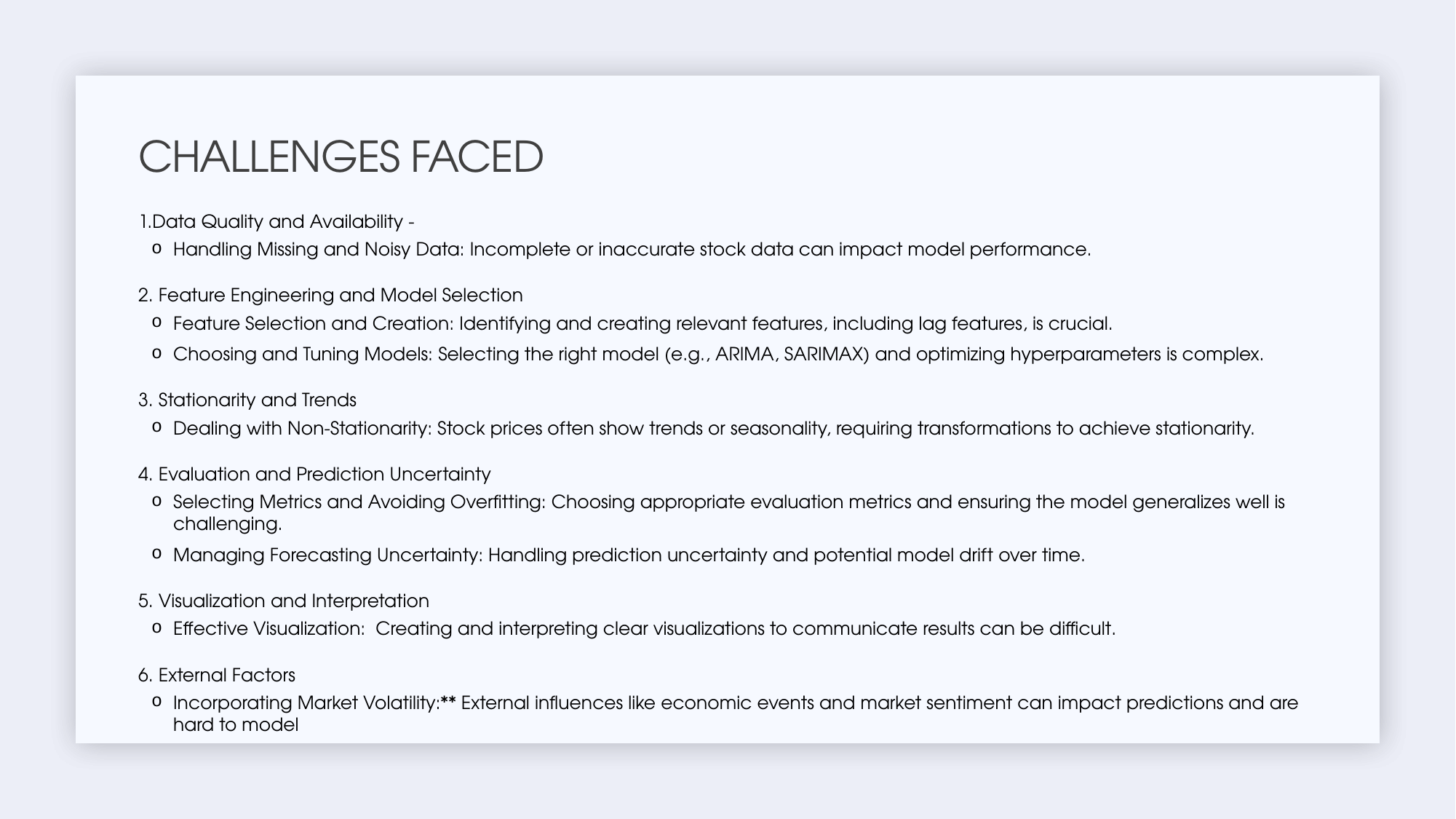

# Challenges faced
1.Data Quality and Availability -
Handling Missing and Noisy Data: Incomplete or inaccurate stock data can impact model performance.
2. Feature Engineering and Model Selection
Feature Selection and Creation: Identifying and creating relevant features, including lag features, is crucial.
Choosing and Tuning Models: Selecting the right model (e.g., ARIMA, SARIMAX) and optimizing hyperparameters is complex.
3. Stationarity and Trends
Dealing with Non-Stationarity: Stock prices often show trends or seasonality, requiring transformations to achieve stationarity.
4. Evaluation and Prediction Uncertainty
Selecting Metrics and Avoiding Overfitting: Choosing appropriate evaluation metrics and ensuring the model generalizes well is challenging.
Managing Forecasting Uncertainty: Handling prediction uncertainty and potential model drift over time.
5. Visualization and Interpretation
Effective Visualization:  Creating and interpreting clear visualizations to communicate results can be difficult.
6. External Factors
Incorporating Market Volatility:** External influences like economic events and market sentiment can impact predictions and are hard to model